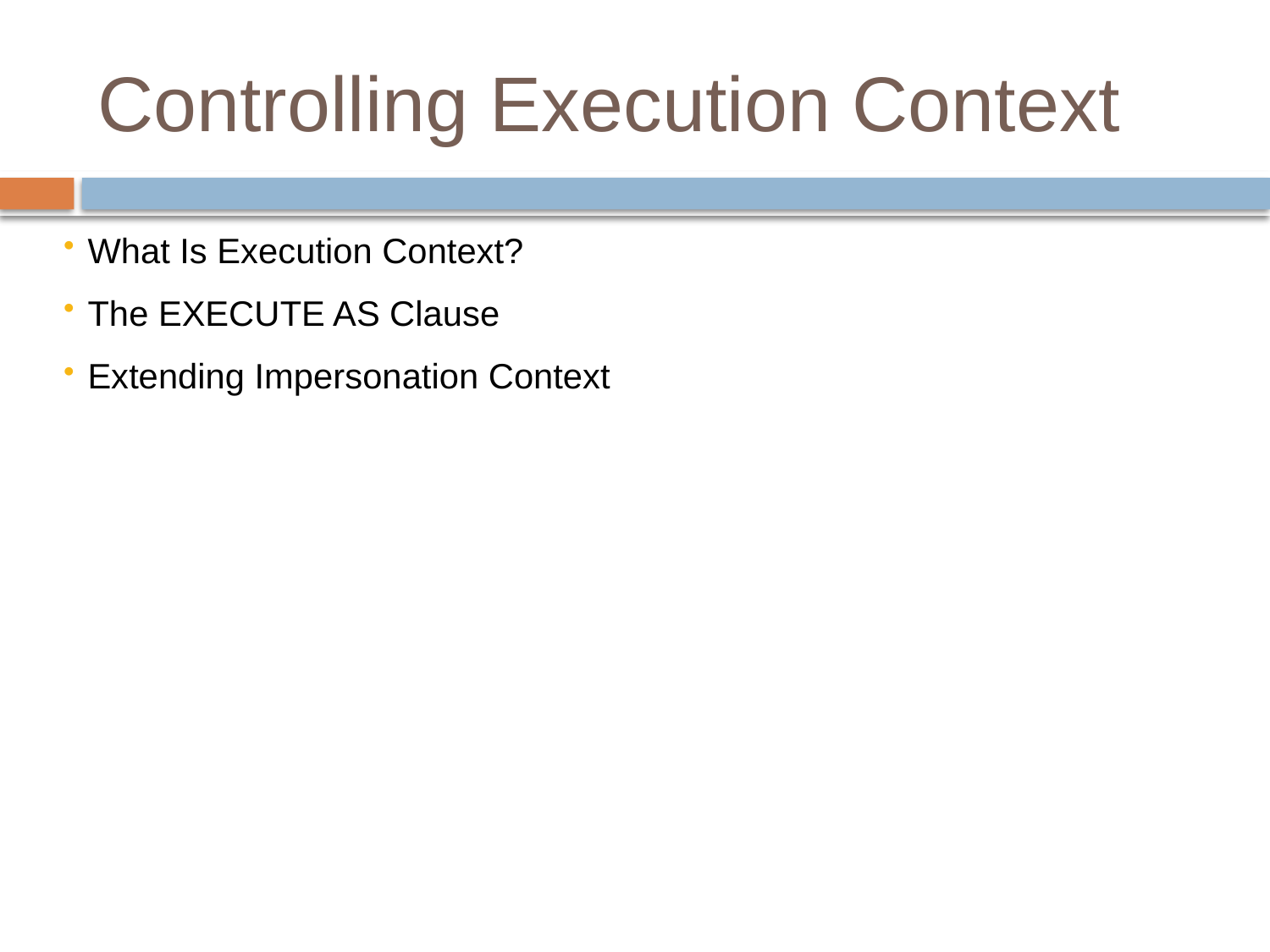

# Controlling Execution Context
What Is Execution Context?
The EXECUTE AS Clause
Extending Impersonation Context